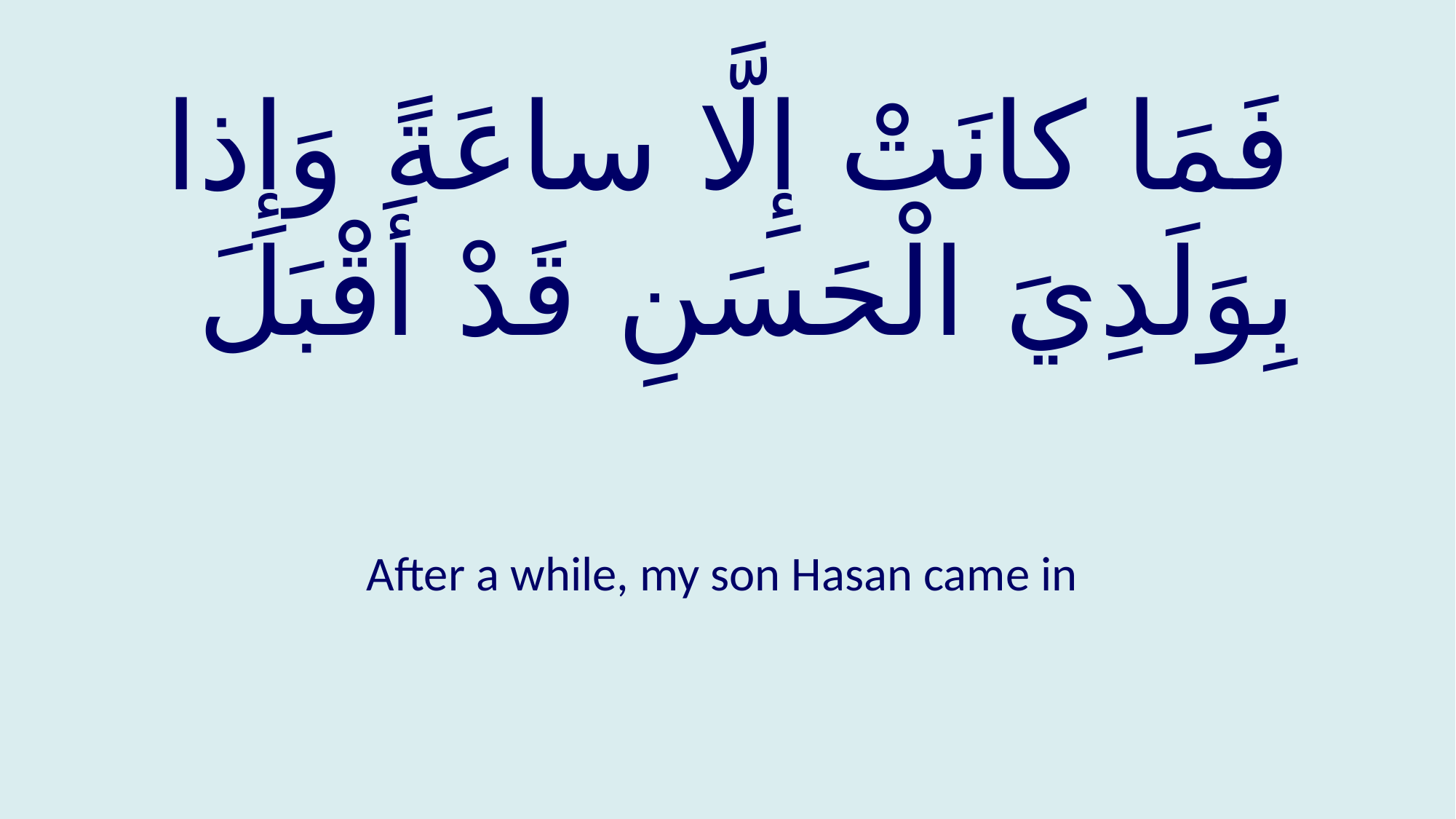

# فَمَا كانَتْ إِلَّا ساعَةً وَإِذا بِوَلَدِيَ الْحَسَنِ قَدْ أَقْبَلَ
After a while, my son Hasan came in